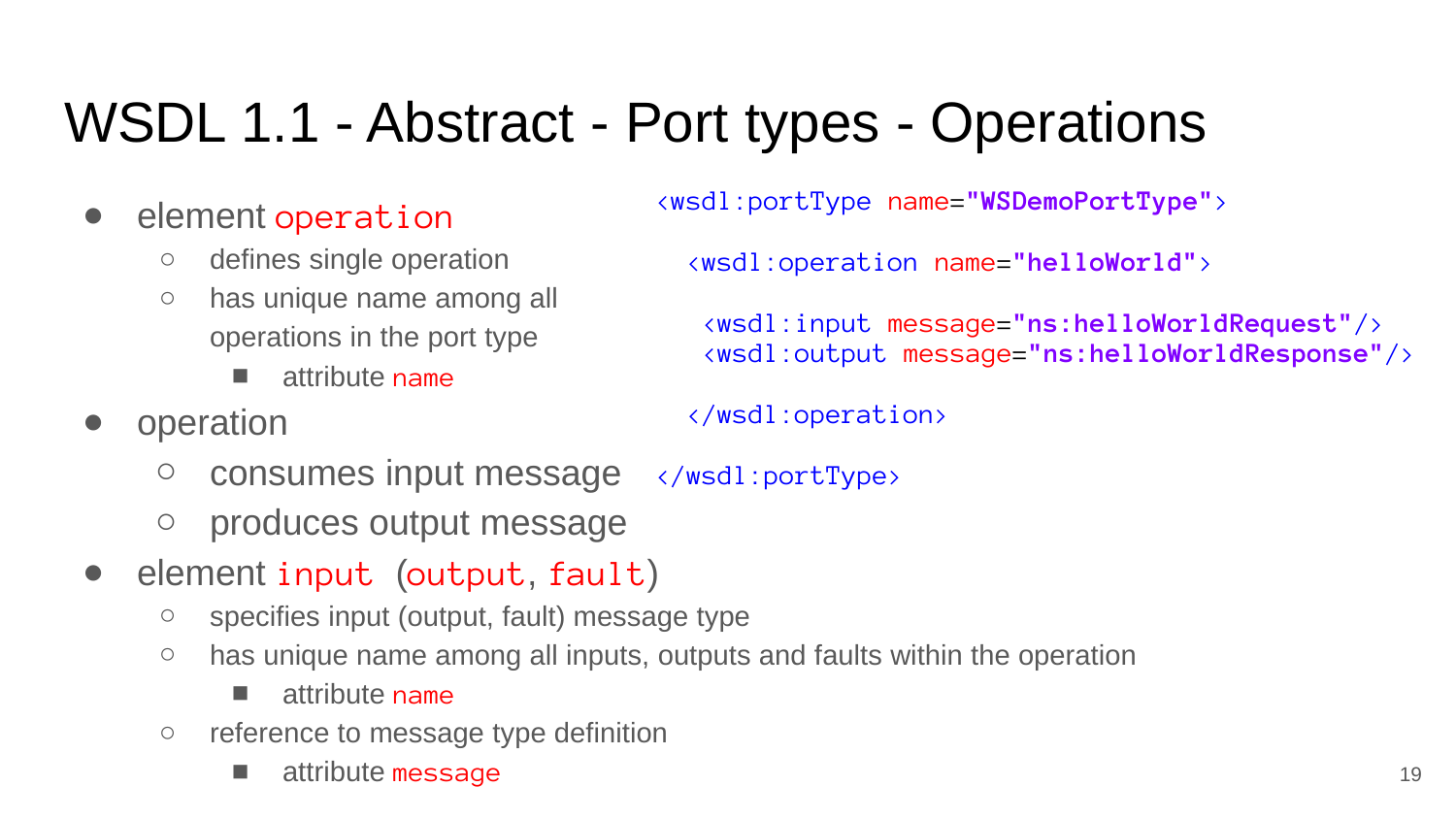

# WSDL 1.1 - Abstract - Port types - Operations
element operation
defines single operation
has unique name among all
operations in the port type
attribute name
operation
consumes input message
produces output message
element input (output, fault)
specifies input (output, fault) message type
has unique name among all inputs, outputs and faults within the operation
attribute name
reference to message type definition
attribute message
<wsdl:portType name="WSDemoPortType">
  <wsdl:operation name="helloWorld">
   <wsdl:input message="ns:helloWorldRequest"/>
   <wsdl:output message="ns:helloWorldResponse"/>
  </wsdl:operation>
</wsdl:portType>
19